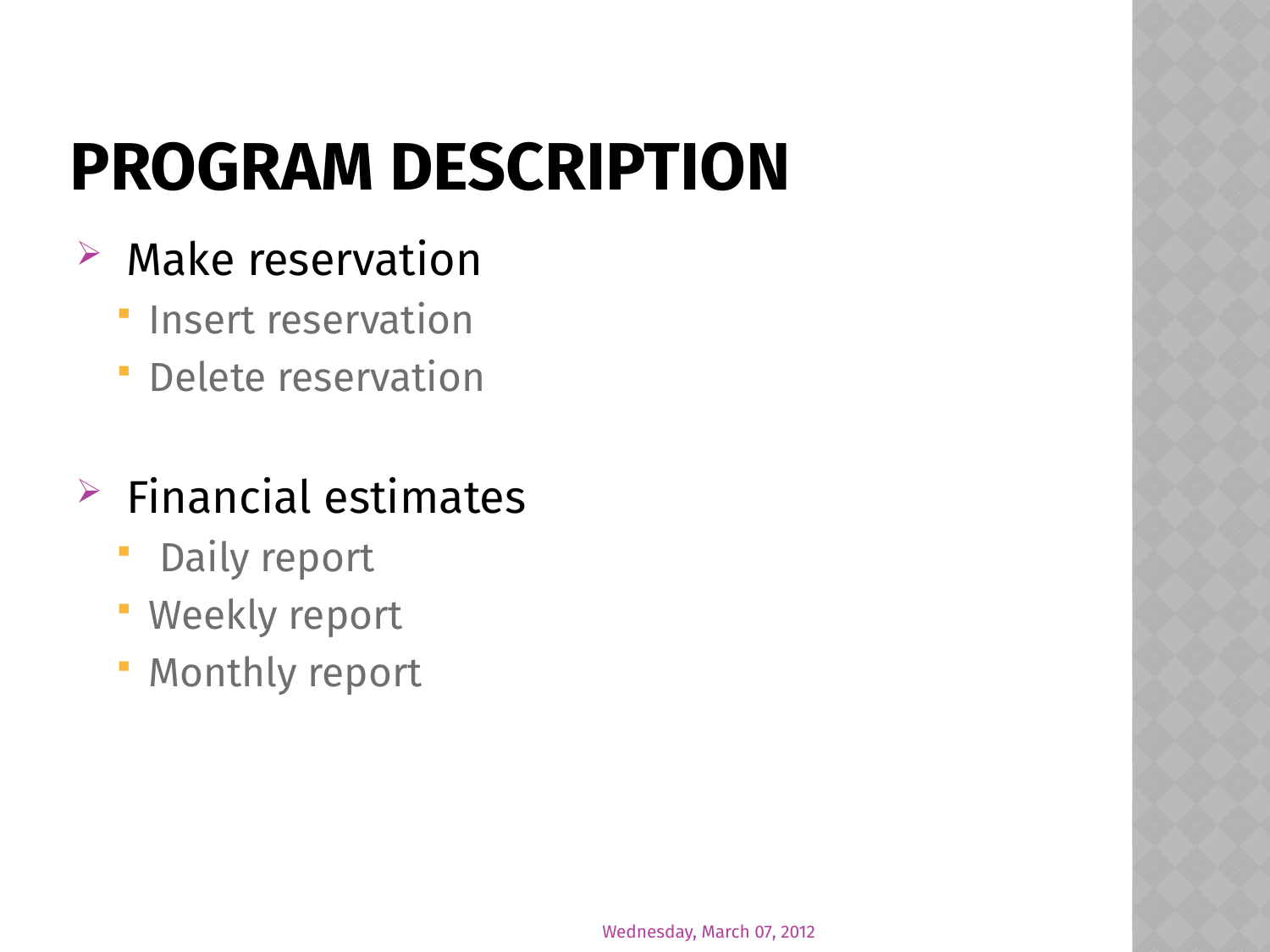

# Program description
 Make reservation
Insert reservation
Delete reservation

 Financial estimates
 Daily report
Weekly report
Monthly report

Wednesday, March 07, 2012